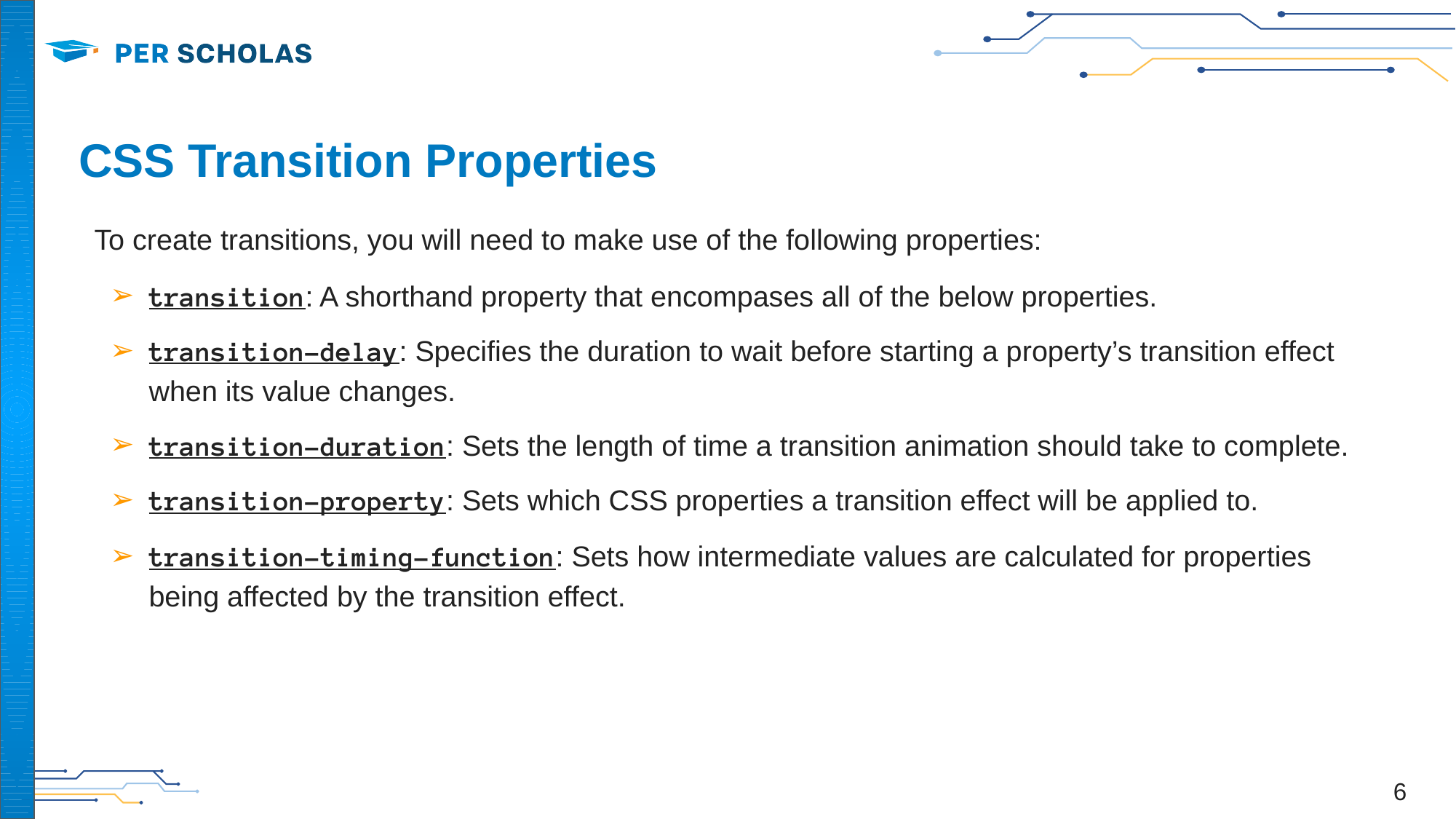

# CSS Transition Properties
To create transitions, you will need to make use of the following properties:
transition: A shorthand property that encompases all of the below properties.
transition-delay: Specifies the duration to wait before starting a property’s transition effect when its value changes.
transition-duration: Sets the length of time a transition animation should take to complete.
transition-property: Sets which CSS properties a transition effect will be applied to.
transition-timing-function: Sets how intermediate values are calculated for properties being affected by the transition effect.
6